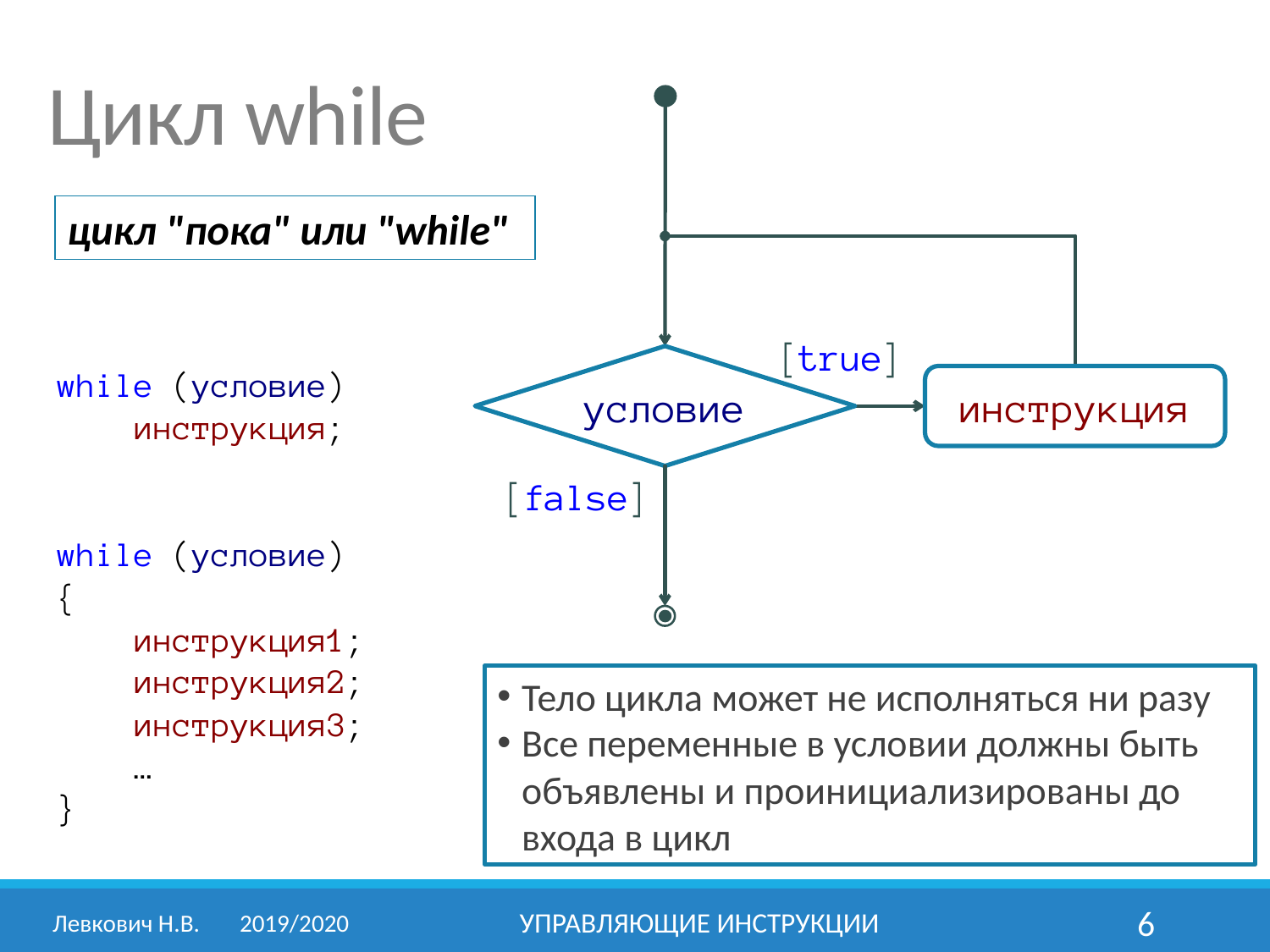

Цикл while

[true]
условие
инструкция
[false]

цикл "пока" или "while"
while (условие)
    инструкция;

while (условие)
{
    инструкция1;
    инструкция2;
    инструкция3;
    …
}
Тело цикла может не исполняться ни разу
Все переменные в условии должны быть объявлены и проинициализированы до входа в цикл
Левкович Н.В.	2019/2020
Управляющие инструкции
6